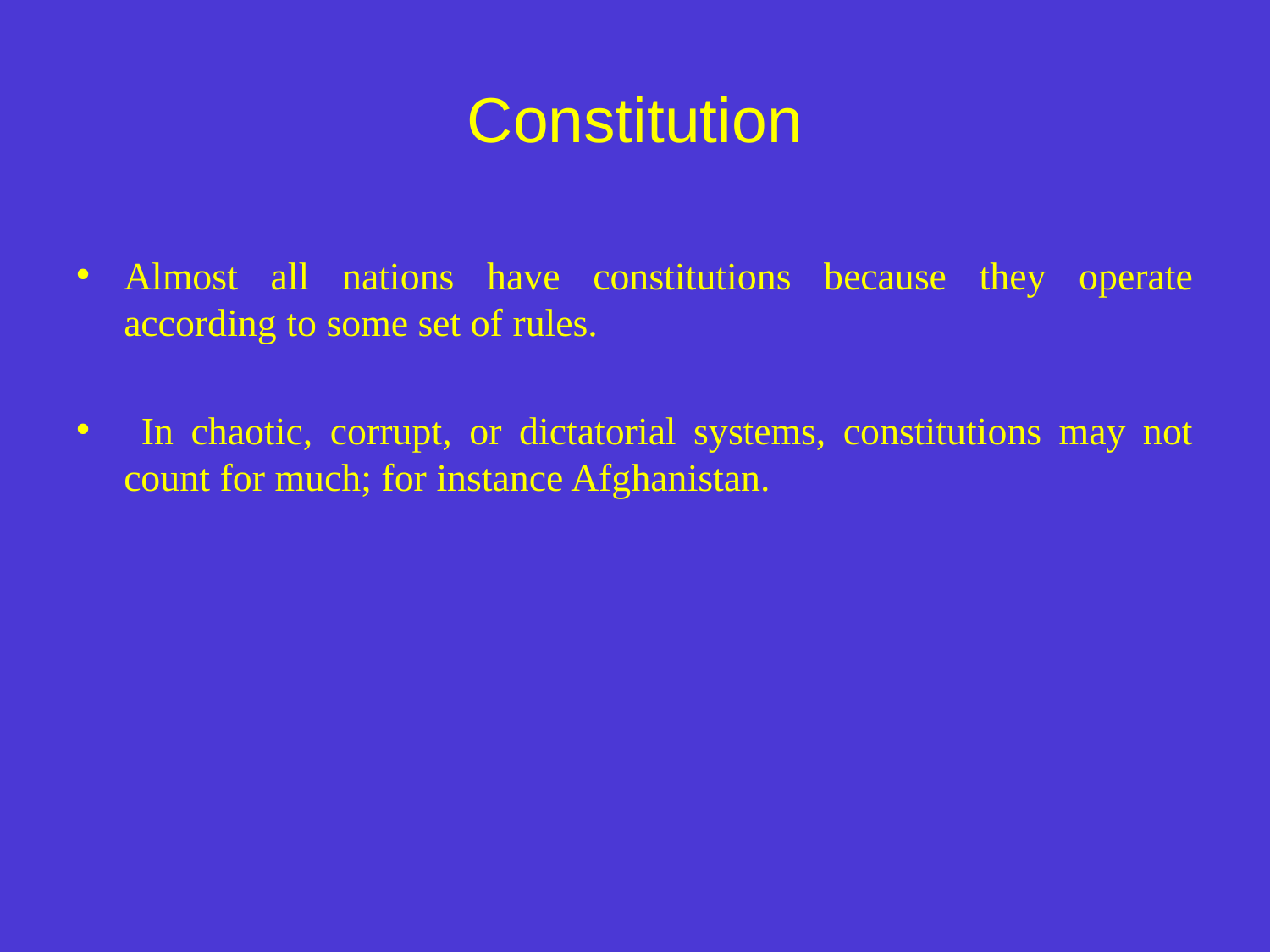

# Constitution

Almost all nations have constitutions because they operate according to some set of rules.

 In chaotic, corrupt, or dictatorial systems, constitutions may not count for much; for instance Afghanistan.